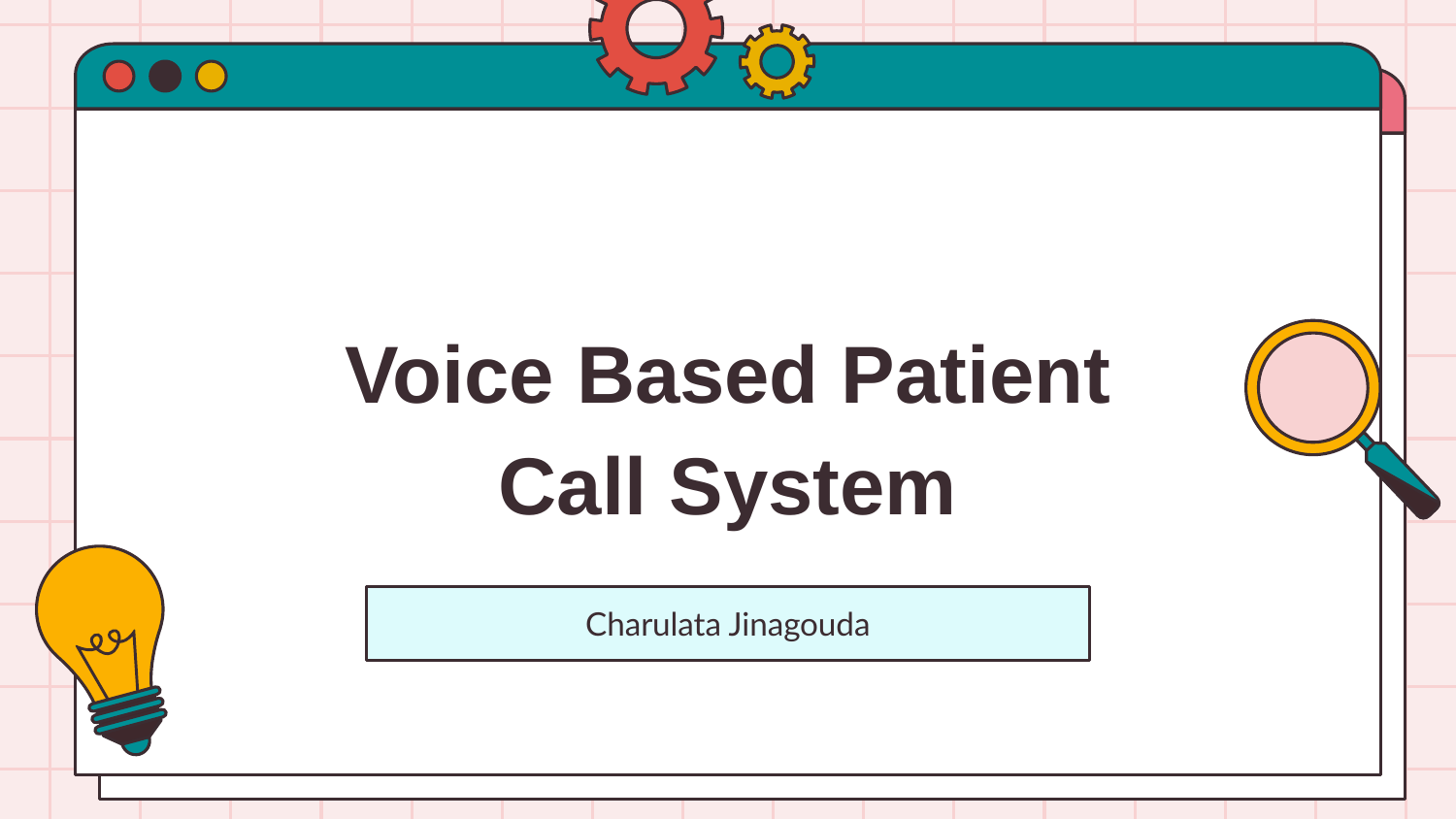

# Voice Based Patient Call System
Charulata Jinagouda